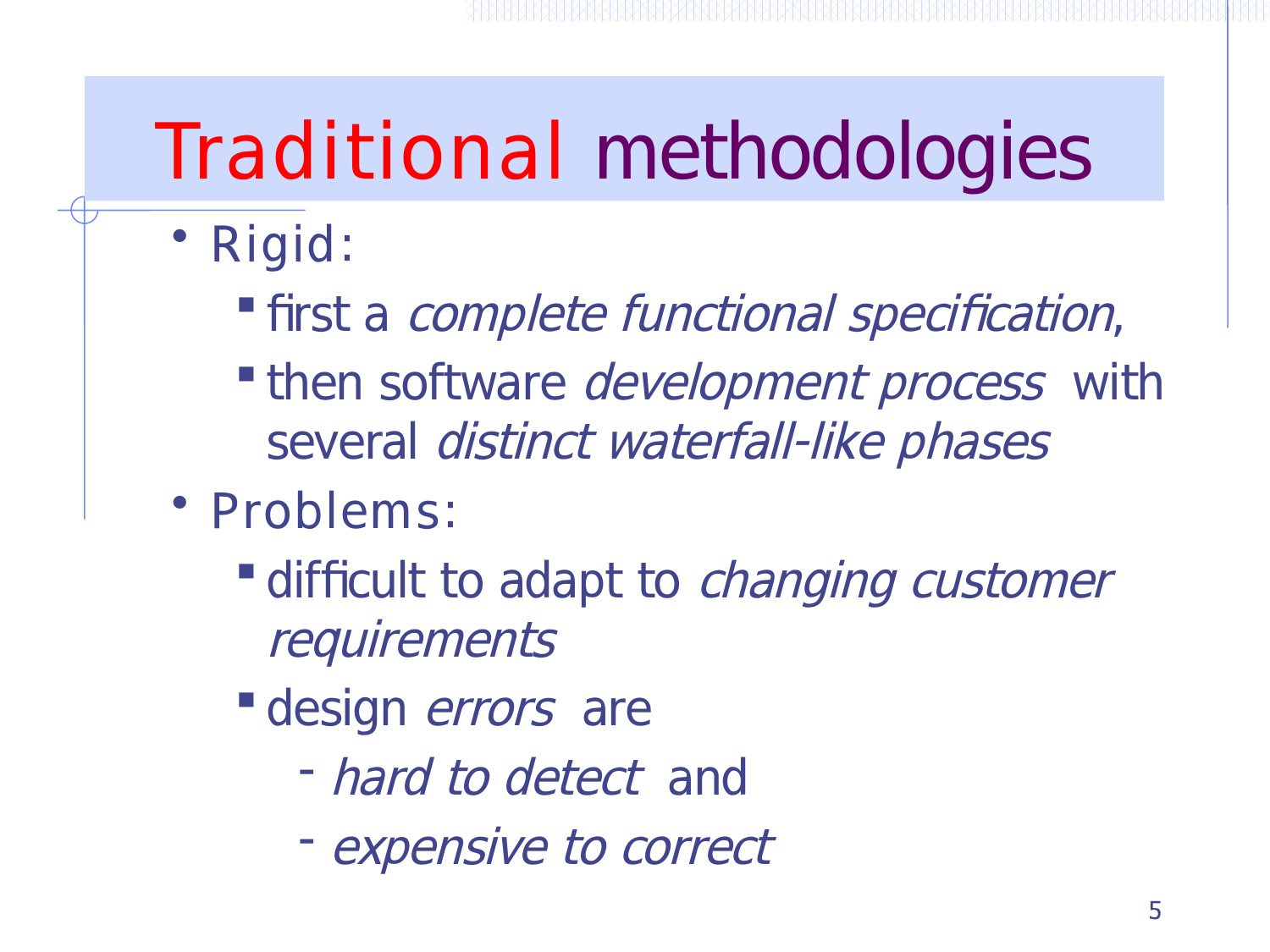

# Traditional methodologies
Rigid:
first a complete functional specification,
then software development process  with several distinct waterfall-like phases
Problems:
difficult to adapt to changing customer requirements
design errors  are
hard to detect  and
expensive to correct
5